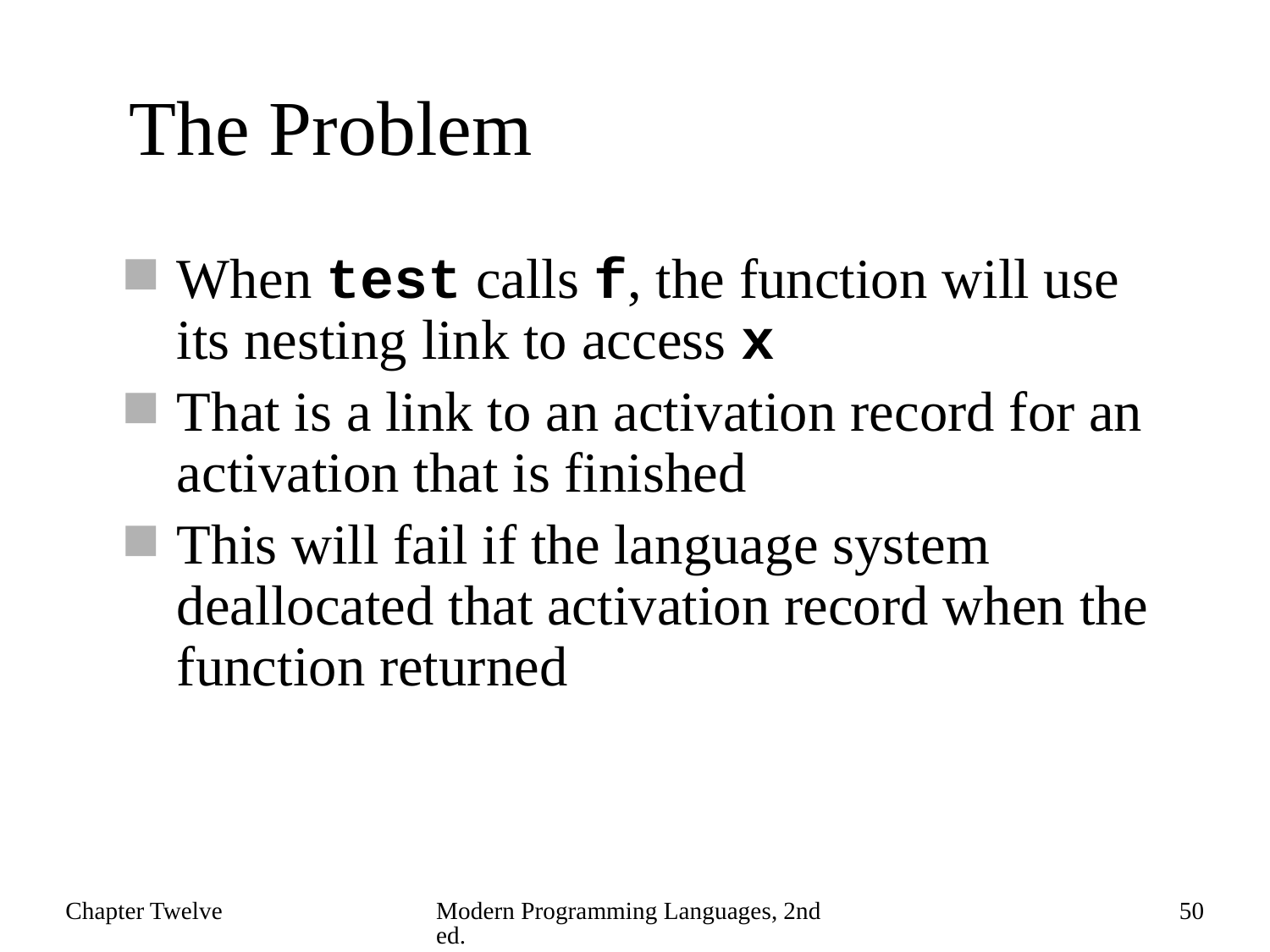

# The Problem
When test calls f, the function will use its nesting link to access x
That is a link to an activation record for an activation that is finished
This will fail if the language system deallocated that activation record when the function returned
Chapter Twelve
Modern Programming Languages, 2nd ed.
50